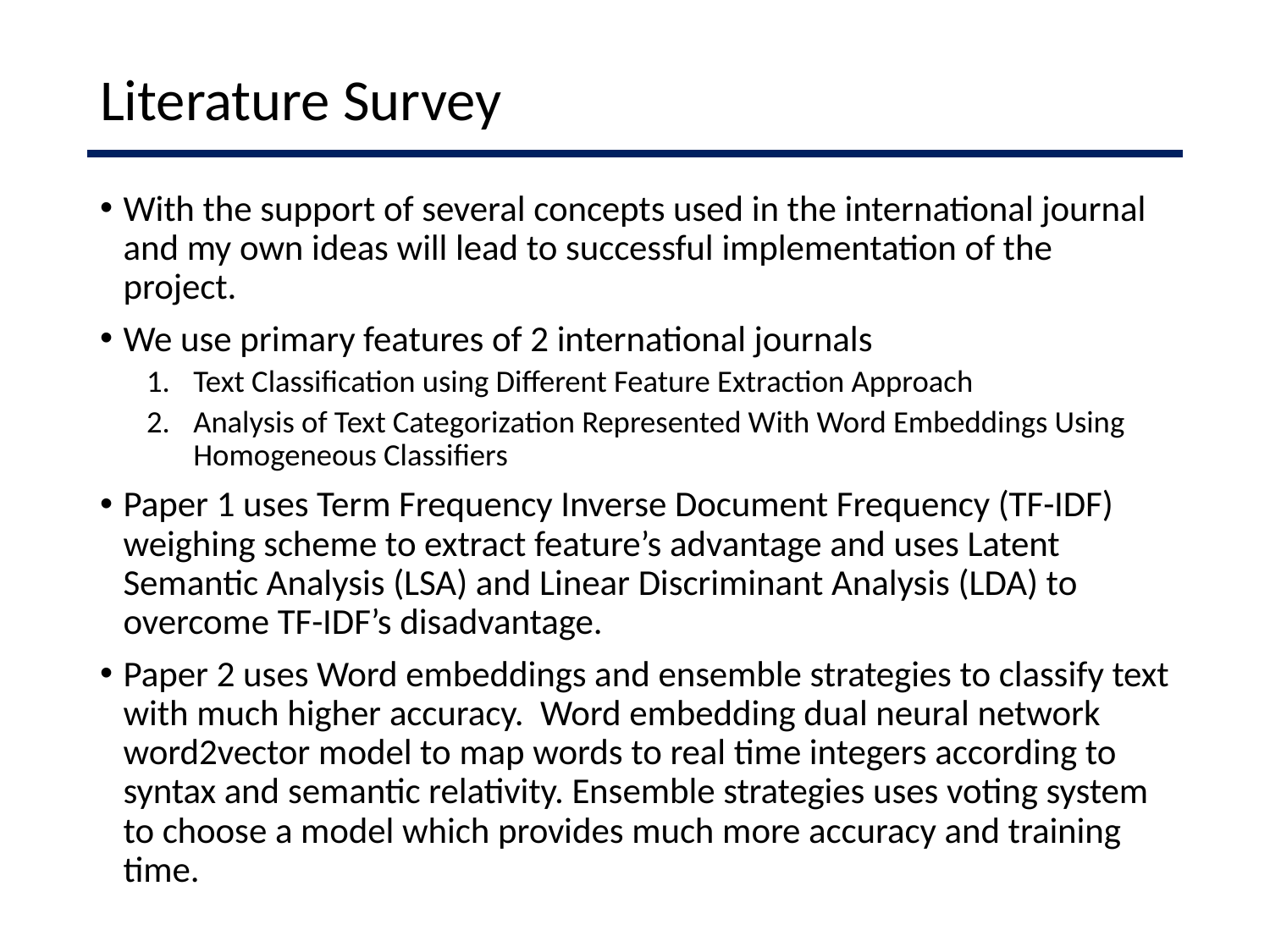

# Literature Survey
With the support of several concepts used in the international journal and my own ideas will lead to successful implementation of the project.
We use primary features of 2 international journals
Text Classification using Different Feature Extraction Approach
Analysis of Text Categorization Represented With Word Embeddings Using Homogeneous Classifiers
Paper 1 uses Term Frequency Inverse Document Frequency (TF-IDF) weighing scheme to extract feature’s advantage and uses Latent Semantic Analysis (LSA) and Linear Discriminant Analysis (LDA) to overcome TF-IDF’s disadvantage.
Paper 2 uses Word embeddings and ensemble strategies to classify text with much higher accuracy.  Word embedding dual neural network word2vector model to map words to real time integers according to syntax and semantic relativity. Ensemble strategies uses voting system to choose a model which provides much more accuracy and training time.